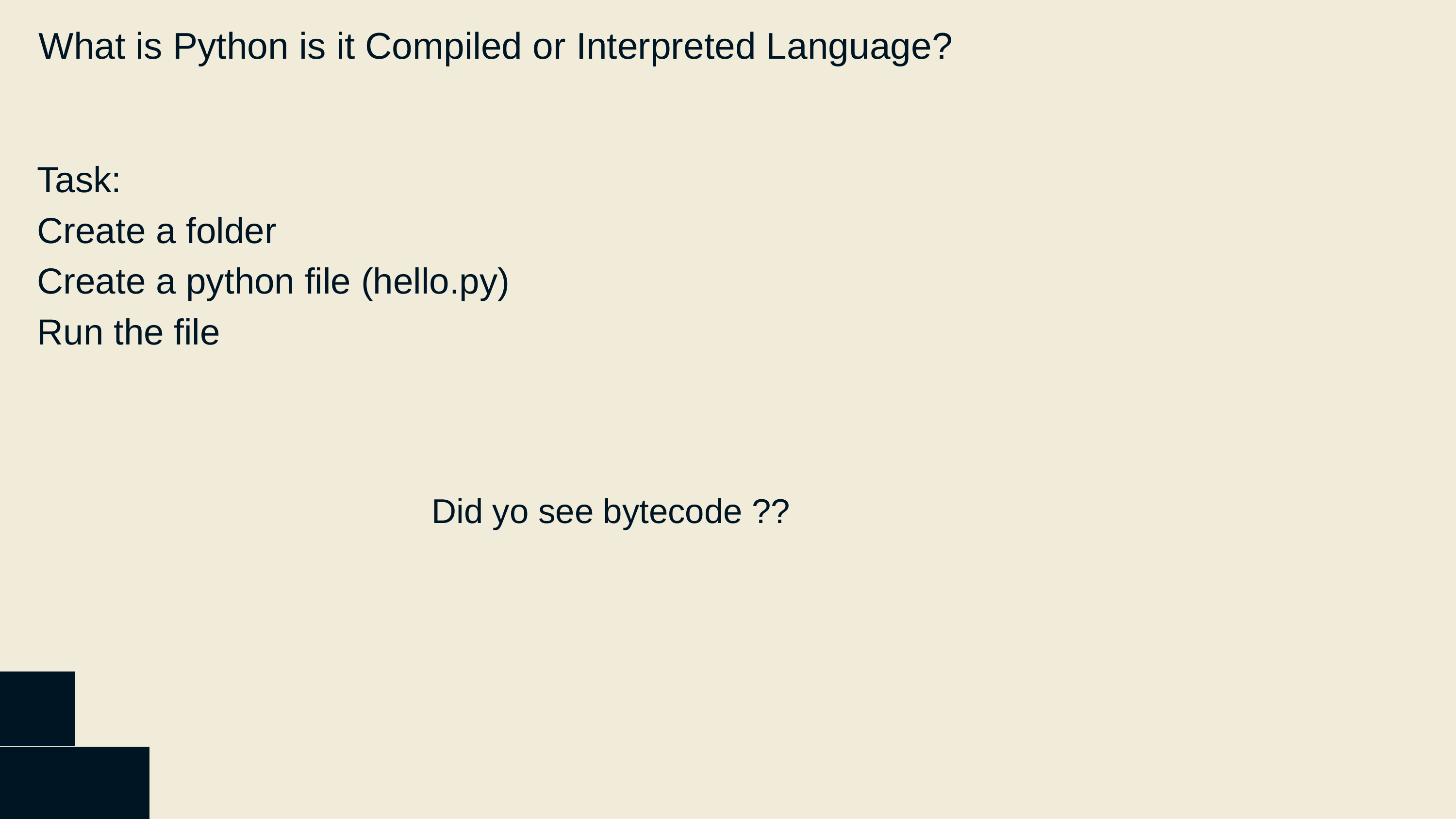

What is Python is it Compiled or Interpreted Language?
Task:
Create a folder
Create a python file (hello.py)
Run the file
Did yo see bytecode ??